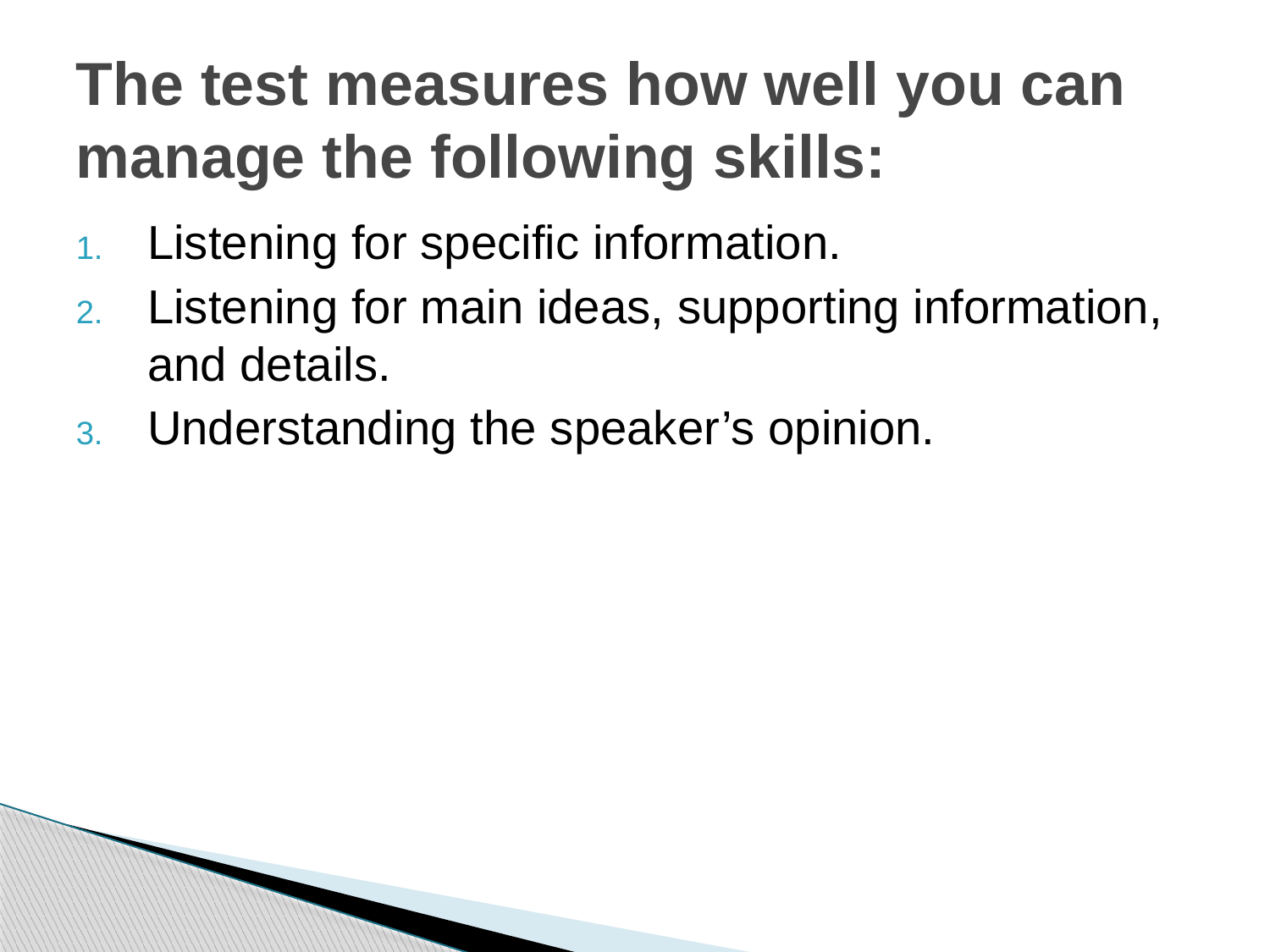

# The test measures how well you can manage the following skills:
Listening for specific information.
Listening for main ideas, supporting information, and details.
Understanding the speaker’s opinion.